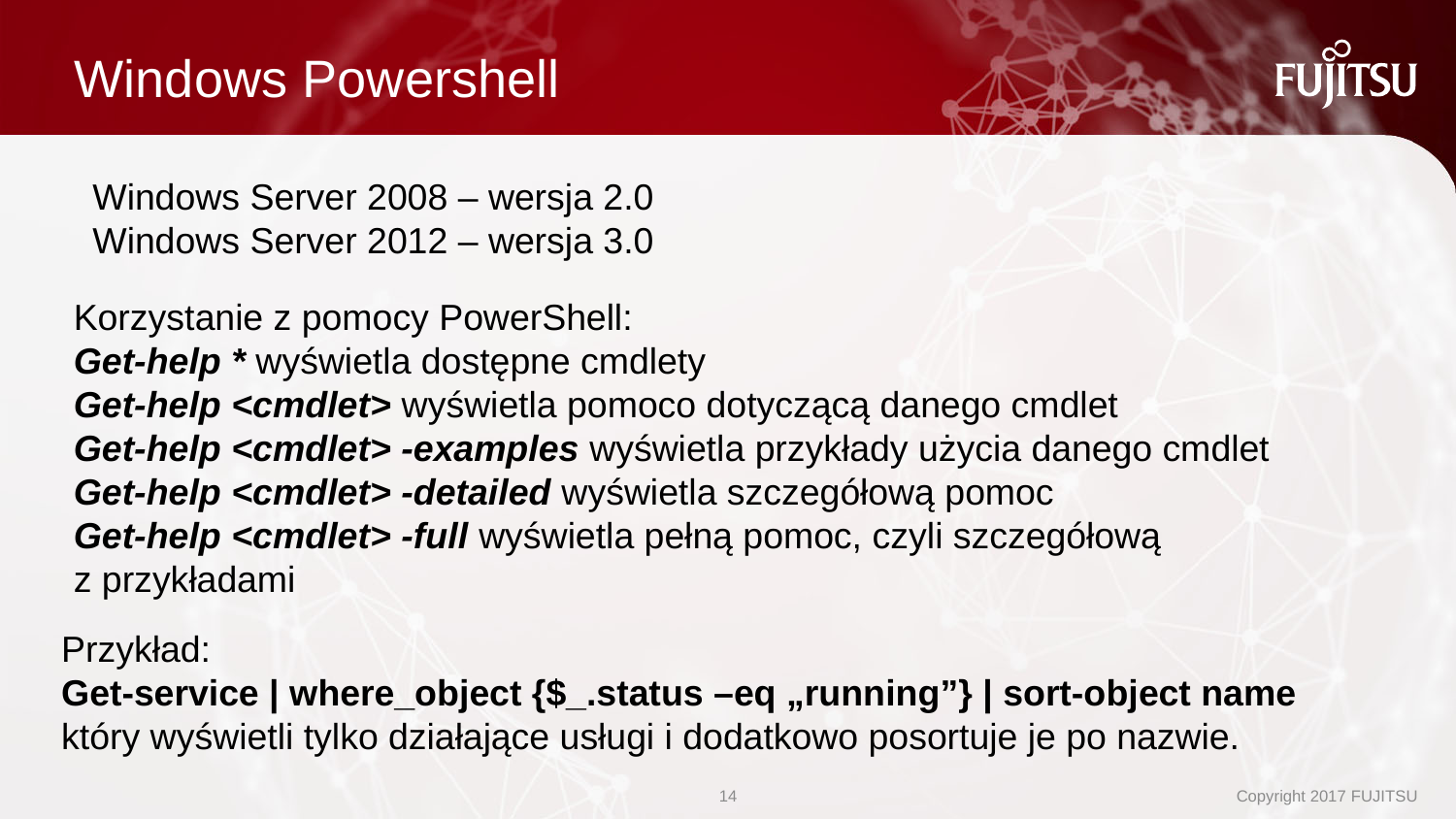

# Windows Powershell
Windows Server 2008 – wersja 2.0
Windows Server 2012 – wersja 3.0
Korzystanie z pomocy PowerShell:
Get-help * wyświetla dostępne cmdlety
Get-help <cmdlet> wyświetla pomoco dotyczącą danego cmdlet
Get-help <cmdlet> -examples wyświetla przykłady użycia danego cmdlet
Get-help <cmdlet> -detailed wyświetla szczegółową pomoc
Get-help <cmdlet> -full wyświetla pełną pomoc, czyli szczegółową z przykładami
Przykład:
Get-service | where_object {$_.status –eq „running”} | sort-object name
który wyświetli tylko działające usługi i dodatkowo posortuje je po nazwie.
14
Copyright 2017 FUJITSU